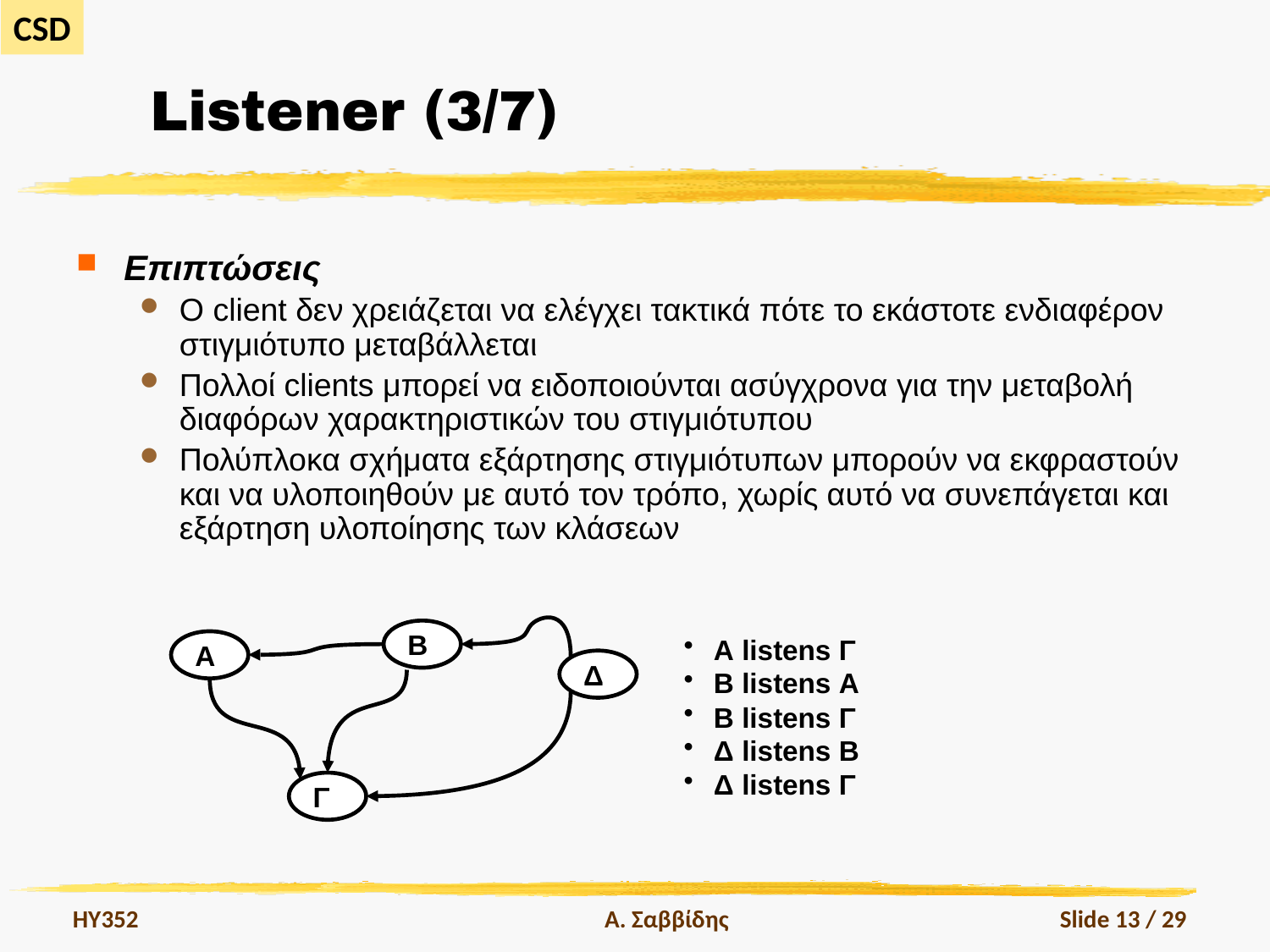

# Listener (3/7)
Επιπτώσεις
Ο client δεν χρειάζεται να ελέγχει τακτικά πότε το εκάστοτε ενδιαφέρον στιγμιότυπο μεταβάλλεται
Πολλοί clients μπορεί να ειδοποιούνται ασύγχρονα για την μεταβολή διαφόρων χαρακτηριστικών του στιγμιότυπου
Πολύπλοκα σχήματα εξάρτησης στιγμιότυπων μπορούν να εκφραστούν και να υλοποιηθούν με αυτό τον τρόπο, χωρίς αυτό να συνεπάγεται και εξάρτηση υλοποίησης των κλάσεων
Β
Α
Δ
Γ
Α listens Γ
Β listens Α
Β listens Γ
Δ listens Β
Δ listens Γ
HY352
Α. Σαββίδης
Slide 13 / 29